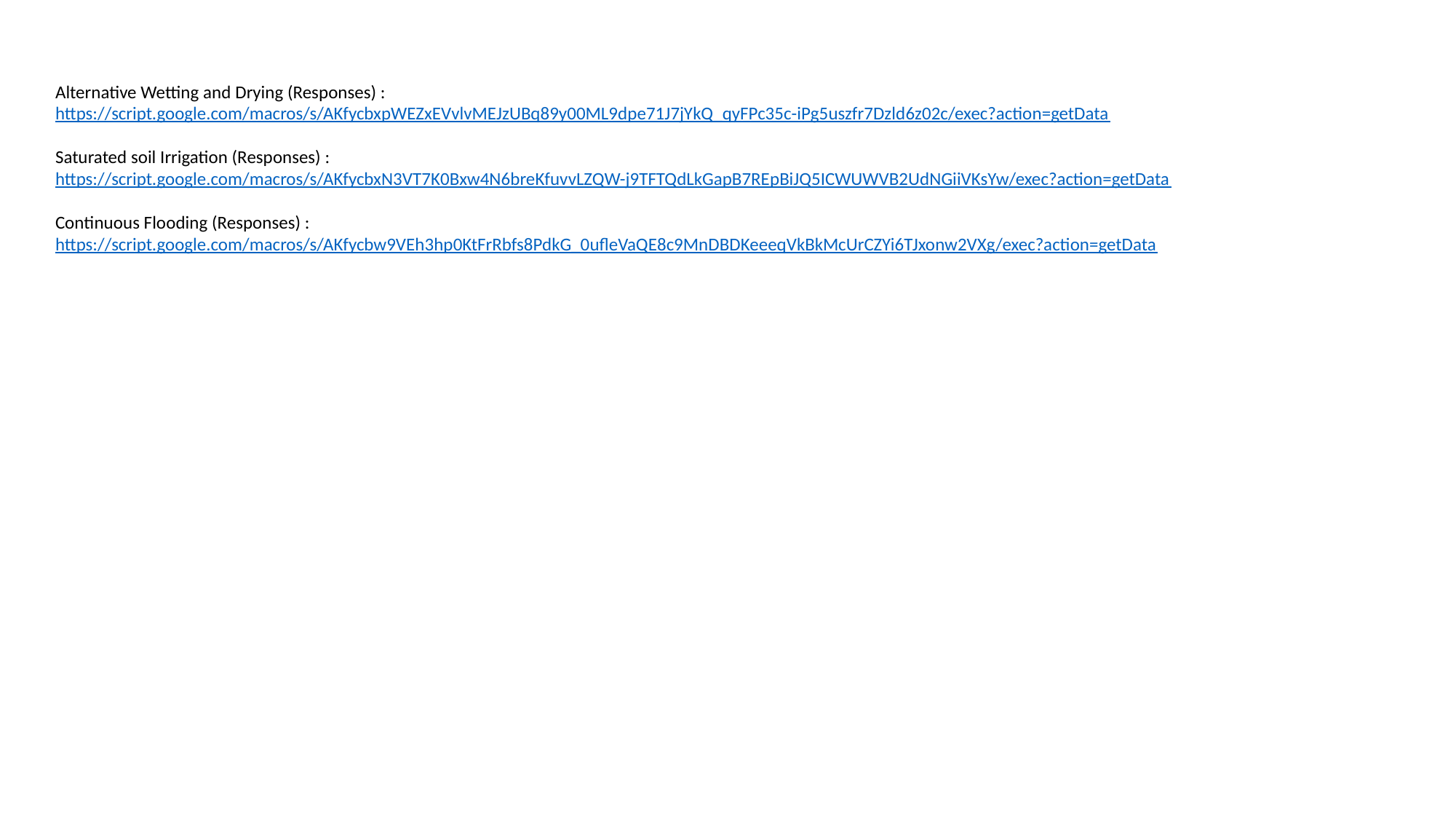

Alternative Wetting and Drying (Responses) :
https://script.google.com/macros/s/AKfycbxpWEZxEVvlvMEJzUBq89y00ML9dpe71J7jYkQ_qyFPc35c-iPg5uszfr7Dzld6z02c/exec?action=getData

Saturated soil Irrigation (Responses) :
https://script.google.com/macros/s/AKfycbxN3VT7K0Bxw4N6breKfuvvLZQW-j9TFTQdLkGapB7REpBiJQ5ICWUWVB2UdNGiiVKsYw/exec?action=getData

Continuous Flooding (Responses) : https://script.google.com/macros/s/AKfycbw9VEh3hp0KtFrRbfs8PdkG_0ufleVaQE8c9MnDBDKeeeqVkBkMcUrCZYi6TJxonw2VXg/exec?action=getData